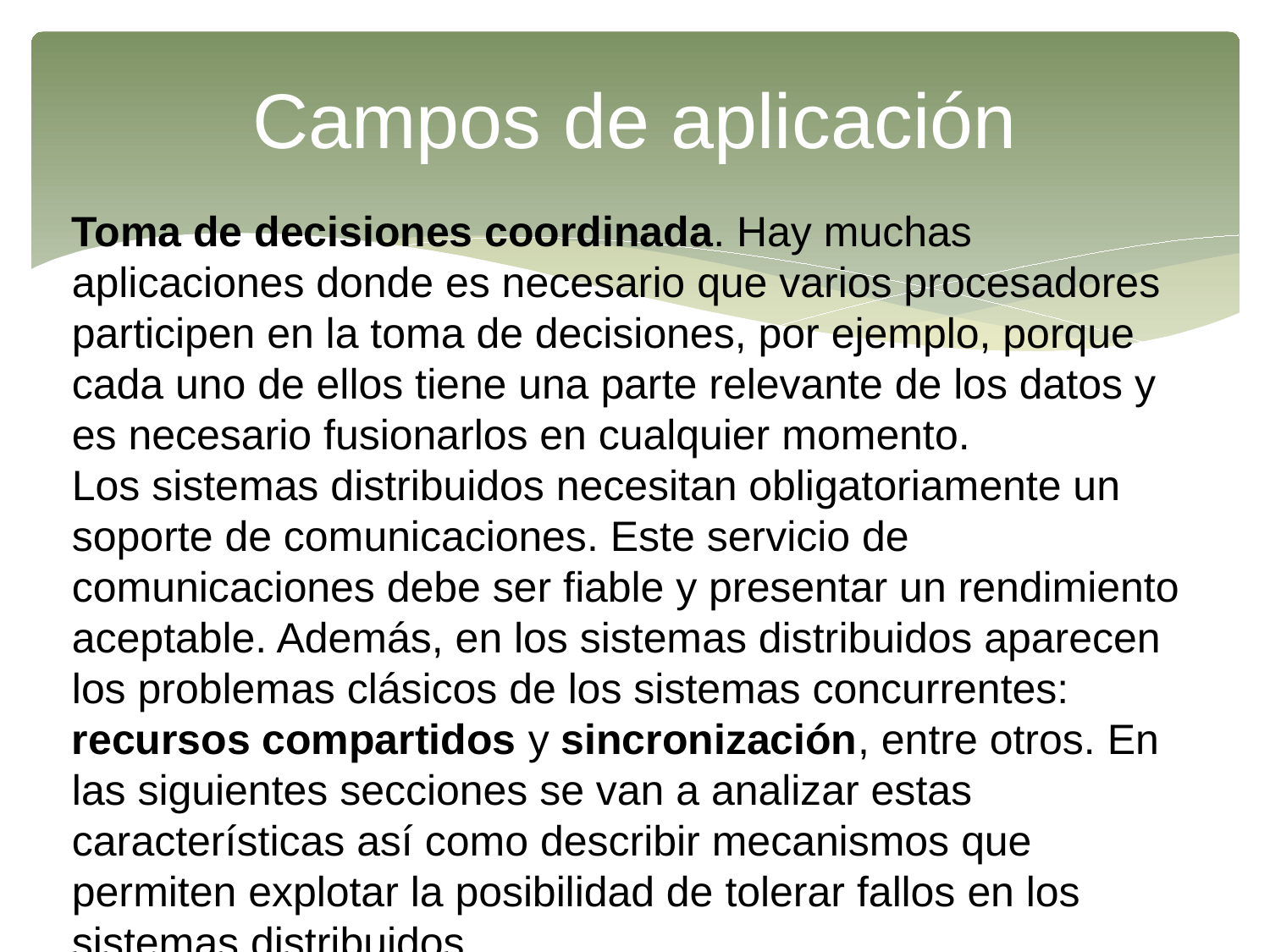

# Campos de aplicación
Toma de decisiones coordinada. Hay muchas aplicaciones donde es necesario que varios procesadores participen en la toma de decisiones, por ejemplo, porque cada uno de ellos tiene una parte relevante de los datos y es necesario fusionarlos en cualquier momento.
Los sistemas distribuidos necesitan obligatoriamente un soporte de comunicaciones. Este servicio de comunicaciones debe ser fiable y presentar un rendimiento aceptable. Además, en los sistemas distribuidos aparecen los problemas clásicos de los sistemas concurrentes: recursos compartidos y sincronización, entre otros. En las siguientes secciones se van a analizar estas características así como describir mecanismos que permiten explotar la posibilidad de tolerar fallos en los sistemas distribuidos.